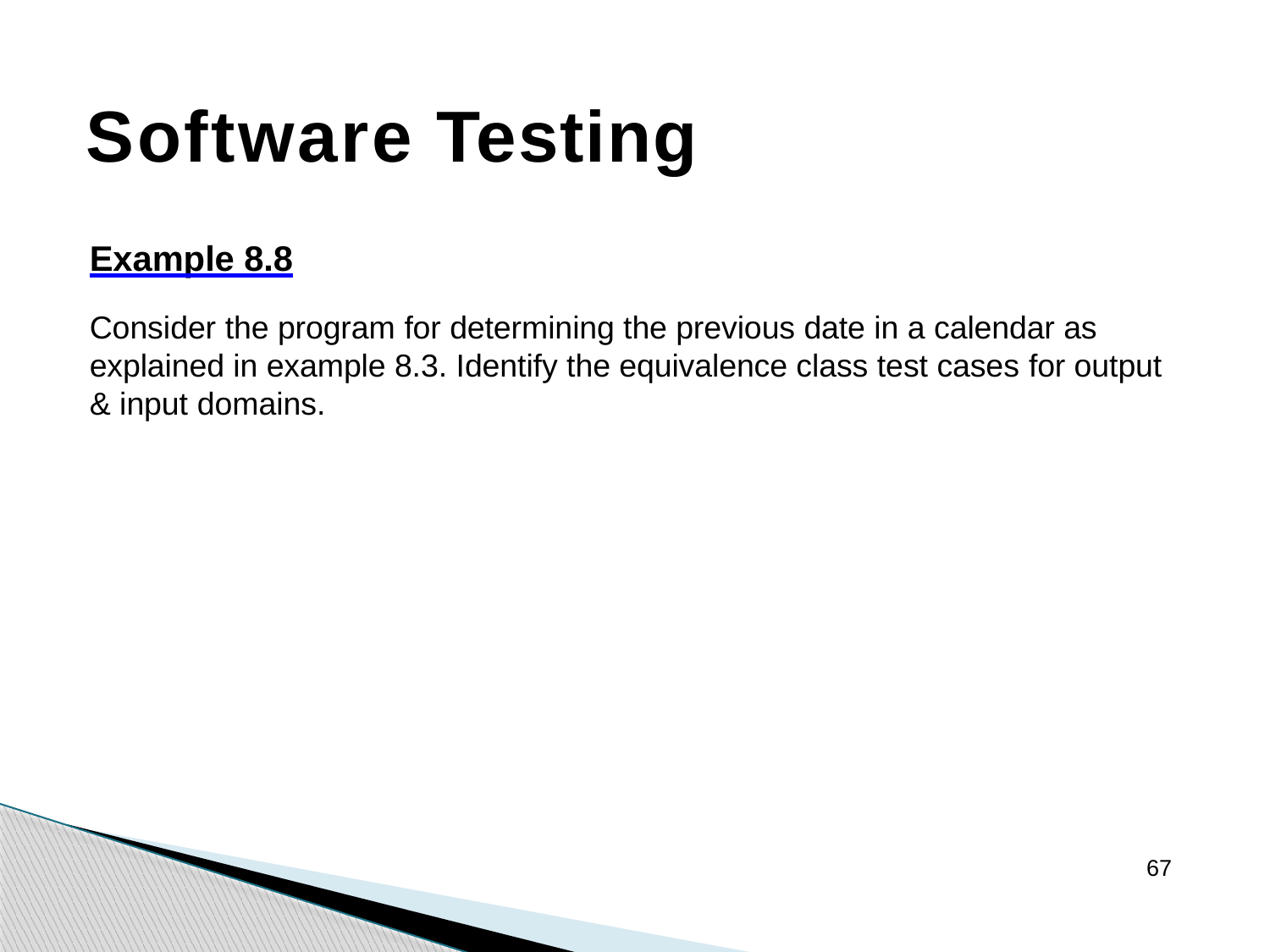

# Software Testing
Example 8.8
Consider the program for determining the previous date in a calendar as  explained in example 8.3. Identify the equivalence class test cases for output  & input domains.
67